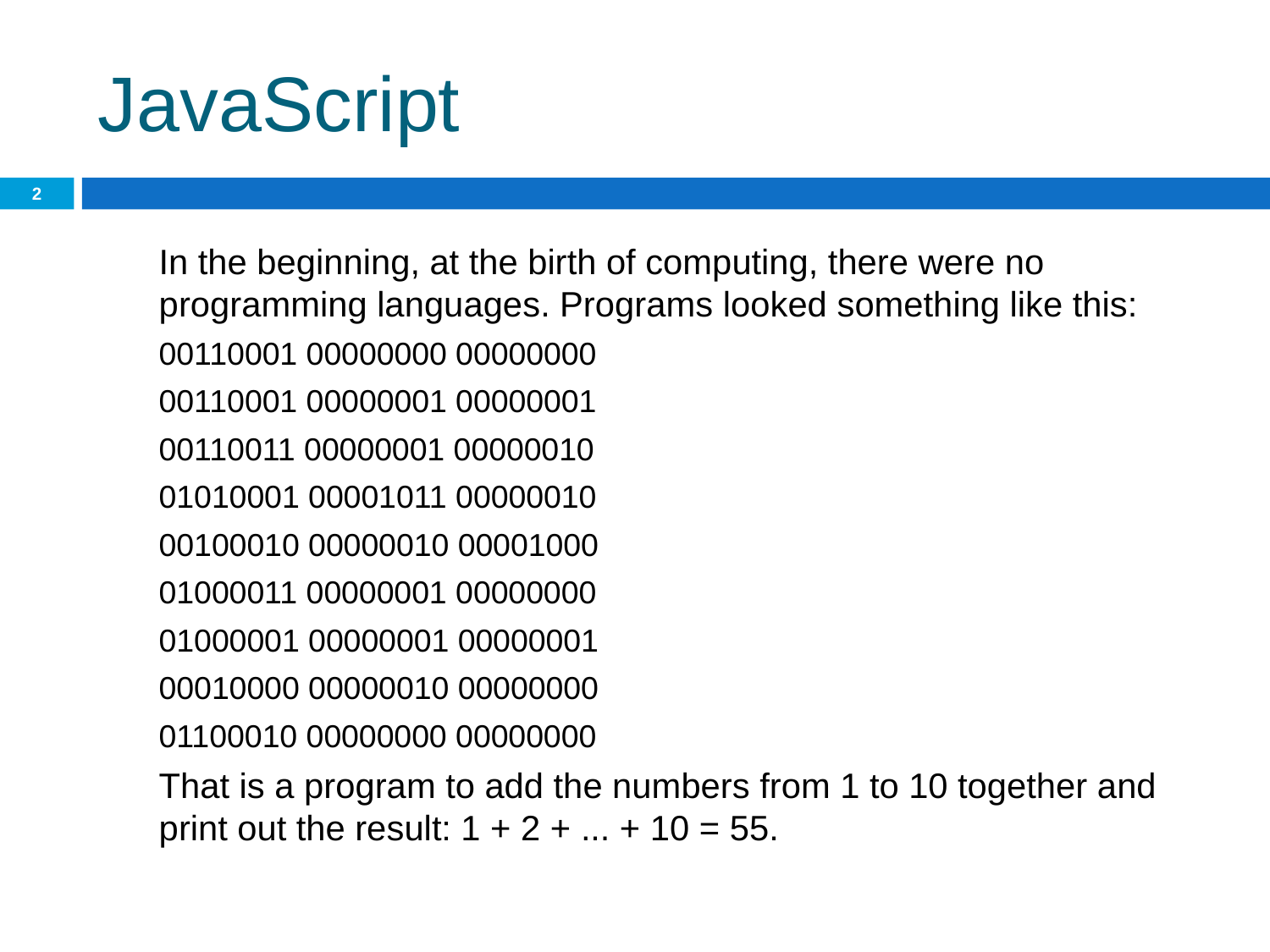

# JavaScript
2
In the beginning, at the birth of computing, there were no programming languages. Programs looked something like this:
00110001 00000000 00000000
00110001 00000001 00000001
00110011 00000001 00000010
01010001 00001011 00000010
00100010 00000010 00001000
01000011 00000001 00000000
01000001 00000001 00000001
00010000 00000010 00000000
01100010 00000000 00000000
That is a program to add the numbers from 1 to 10 together and print out the result: 1 + 2 + ... + 10 = 55.